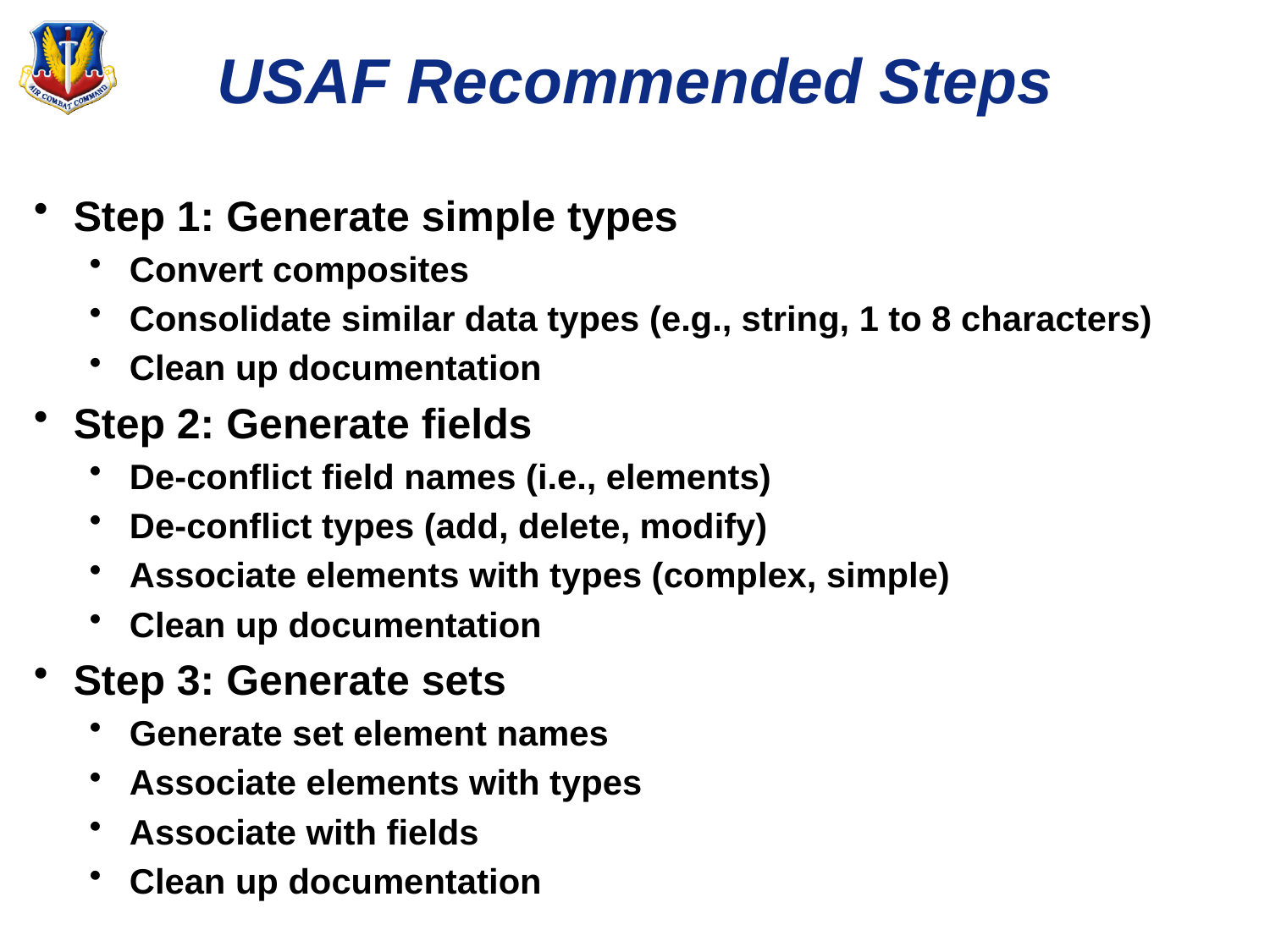

# USAF Recommended Steps
Step 1: Generate simple types
Convert composites
Consolidate similar data types (e.g., string, 1 to 8 characters)
Clean up documentation
Step 2: Generate fields
De-conflict field names (i.e., elements)
De-conflict types (add, delete, modify)
Associate elements with types (complex, simple)
Clean up documentation
Step 3: Generate sets
Generate set element names
Associate elements with types
Associate with fields
Clean up documentation